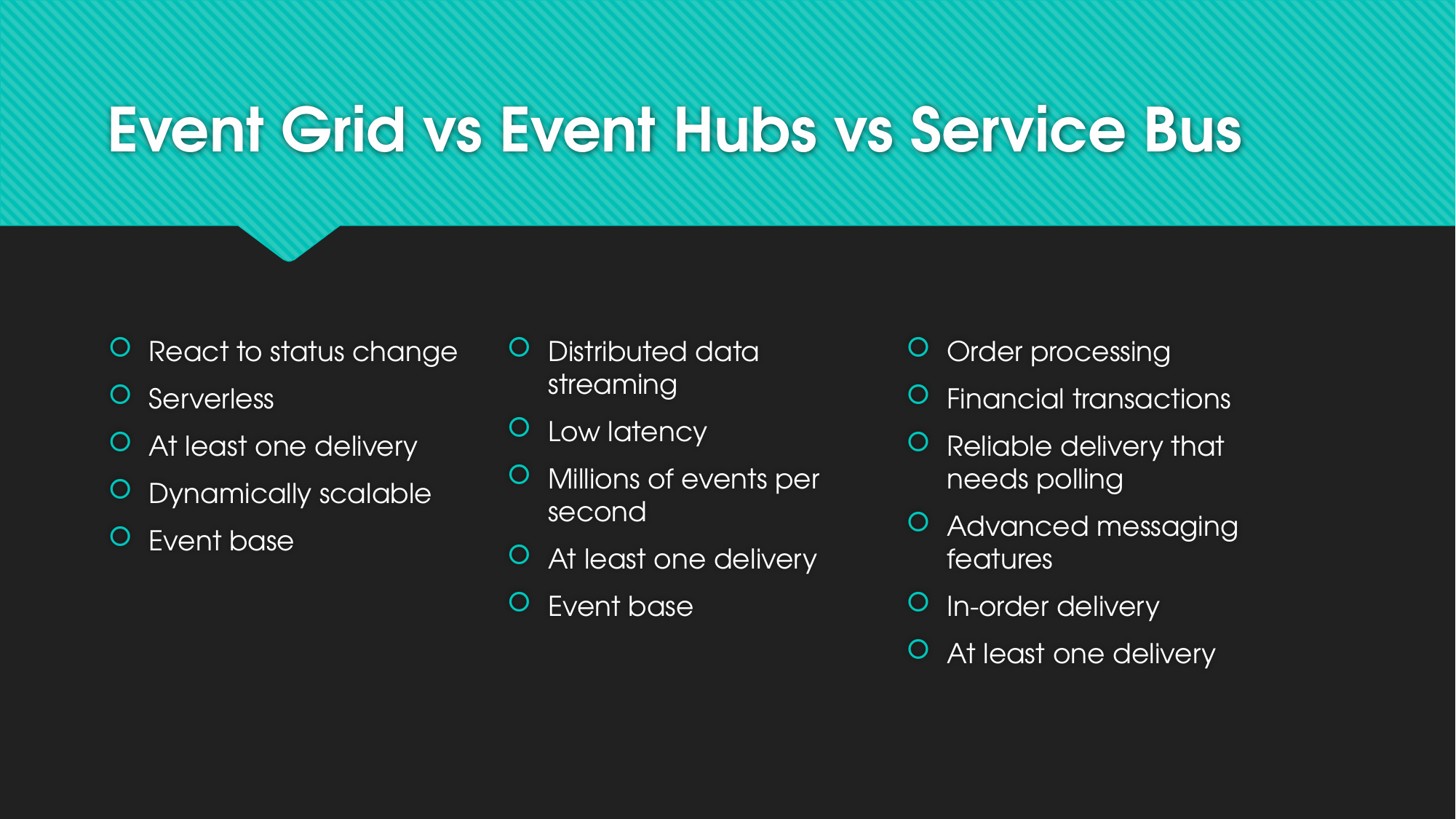

# Event Grid vs Event Hubs vs Service Bus
Order processing
Financial transactions
Reliable delivery that needs polling
Advanced messaging features
In-order delivery
At least one delivery
React to status change
Serverless
At least one delivery
Dynamically scalable
Event base
Distributed data streaming
Low latency
Millions of events per second
At least one delivery
Event base